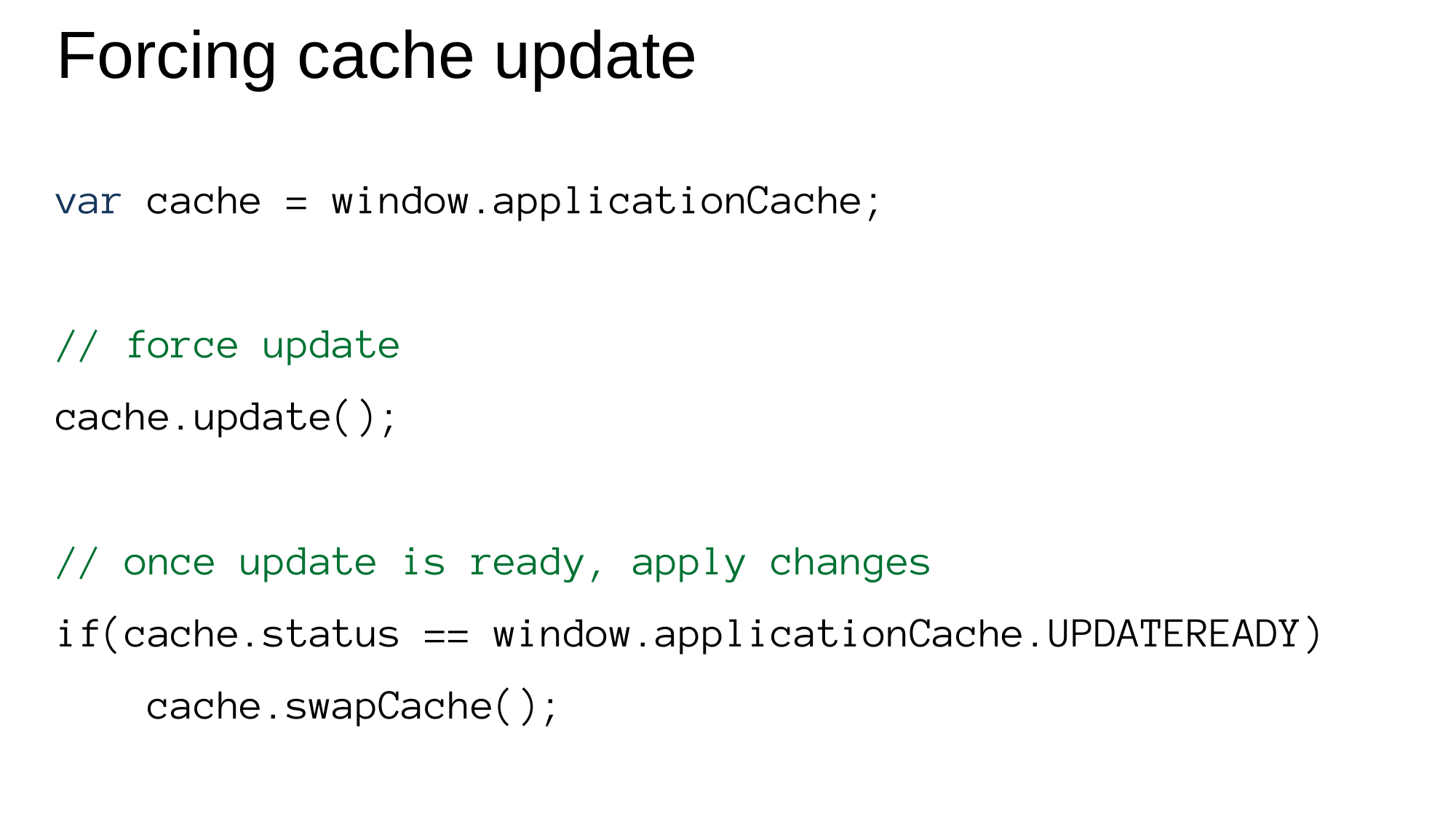

# Forcing cache update
var cache = window.applicationCache;

// force update
cache.update();

// once update is ready, apply changes
if(cache.status == window.applicationCache.UPDATEREADY)
    cache.swapCache();